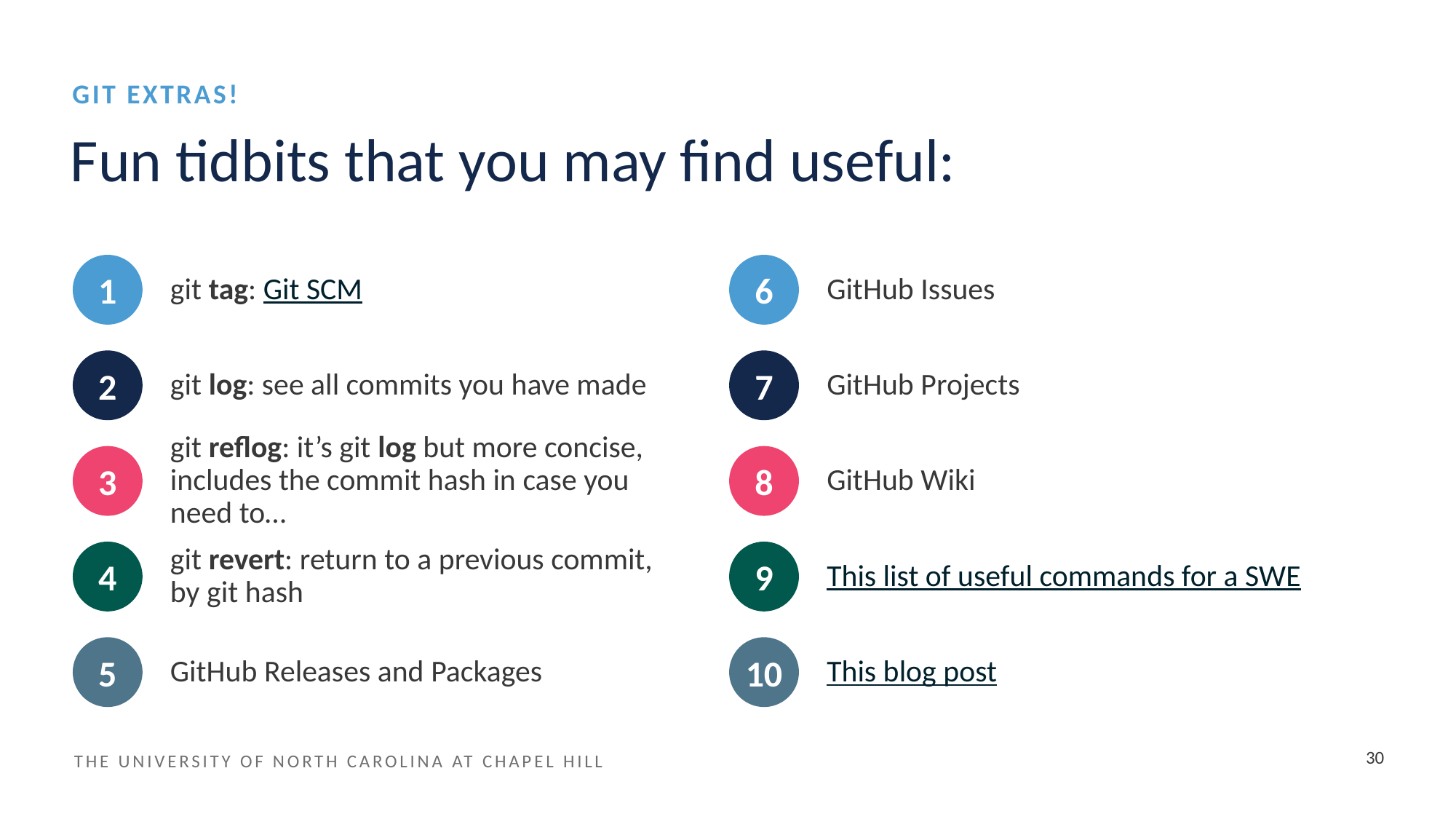

Git Extras!
# Fun tidbits that you may find useful:
git tag: Git SCM
GitHub Issues
git log: see all commits you have made
GitHub Projects
git reflog: it’s git log but more concise, includes the commit hash in case you need to…
GitHub Wiki
git revert: return to a previous commit, by git hash
This list of useful commands for a SWE
GitHub Releases and Packages
This blog post
30